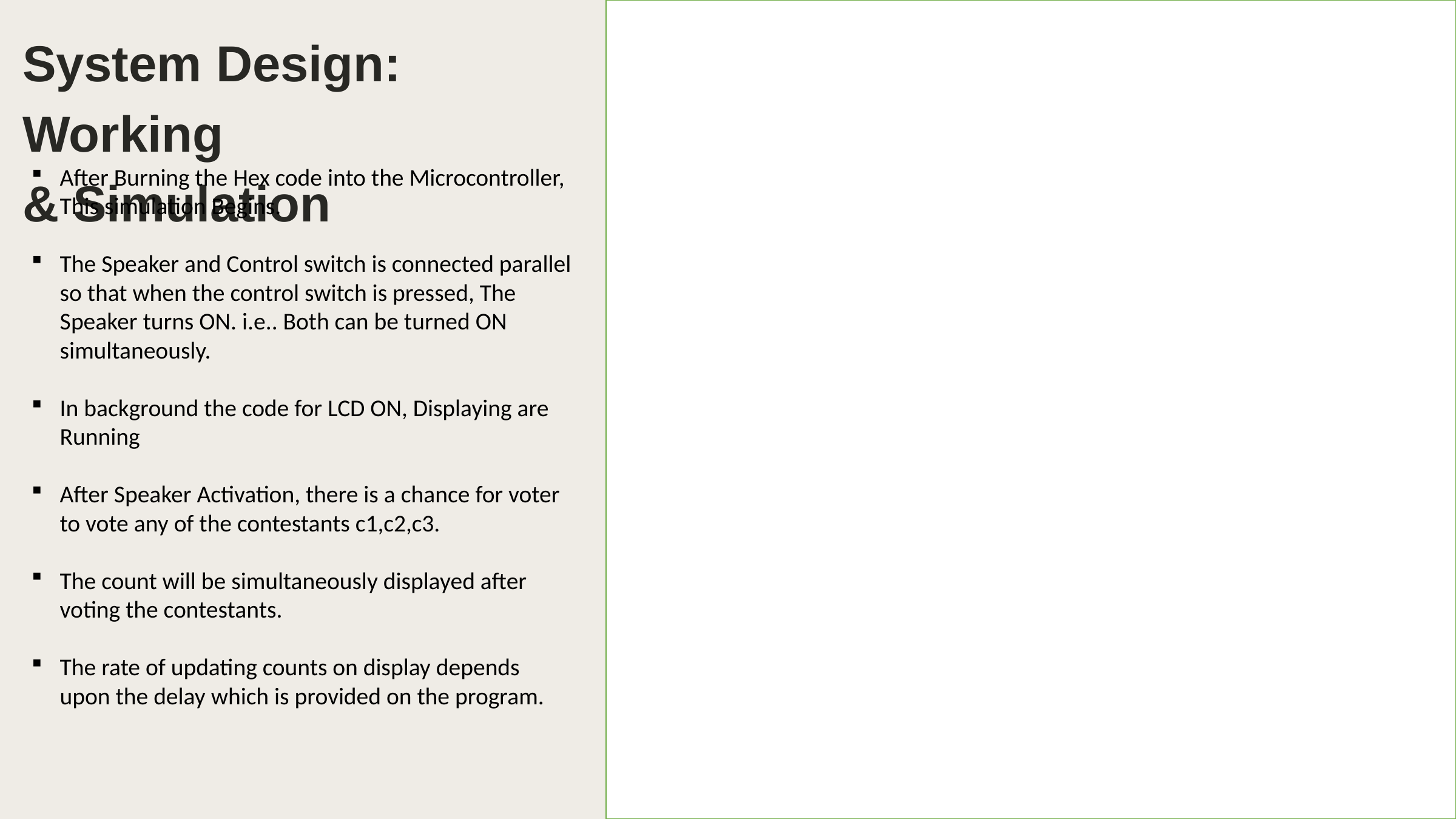

System Design: Working
& Simulation

After Burning the Hex code into the Microcontroller, This simulation Begins.

The Speaker and Control switch is connected parallel so that when the control switch is pressed, The Speaker turns ON. i.e.. Both can be turned ON simultaneously.

In background the code for LCD ON, Displaying are Running

After Speaker Activation, there is a chance for voter to vote any of the contestants c1,c2,c3.

The count will be simultaneously displayed after voting the contestants.

The rate of updating counts on display depends upon the delay which is provided on the program.